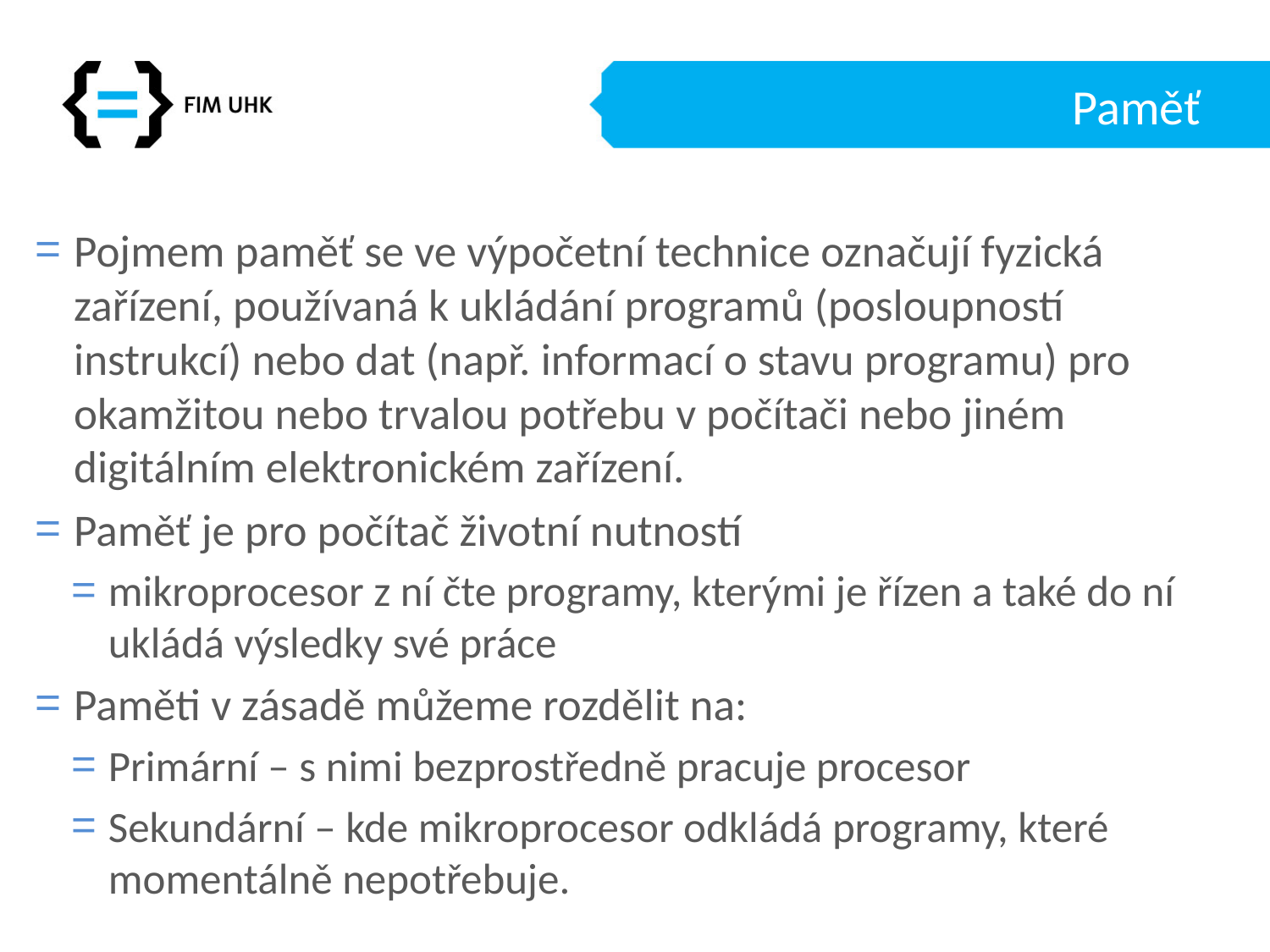

# Paměť
Pojmem paměť se ve výpočetní technice označují fyzická zařízení, používaná k ukládání programů (posloupností instrukcí) nebo dat (např. informací o stavu programu) pro okamžitou nebo trvalou potřebu v počítači nebo jiném digitálním elektronickém zařízení.
Paměť je pro počítač životní nutností
mikroprocesor z ní čte programy, kterými je řízen a také do ní ukládá výsledky své práce
Paměti v zásadě můžeme rozdělit na:
Primární – s nimi bezprostředně pracuje procesor
Sekundární – kde mikroprocesor odkládá programy, které momentálně nepotřebuje.